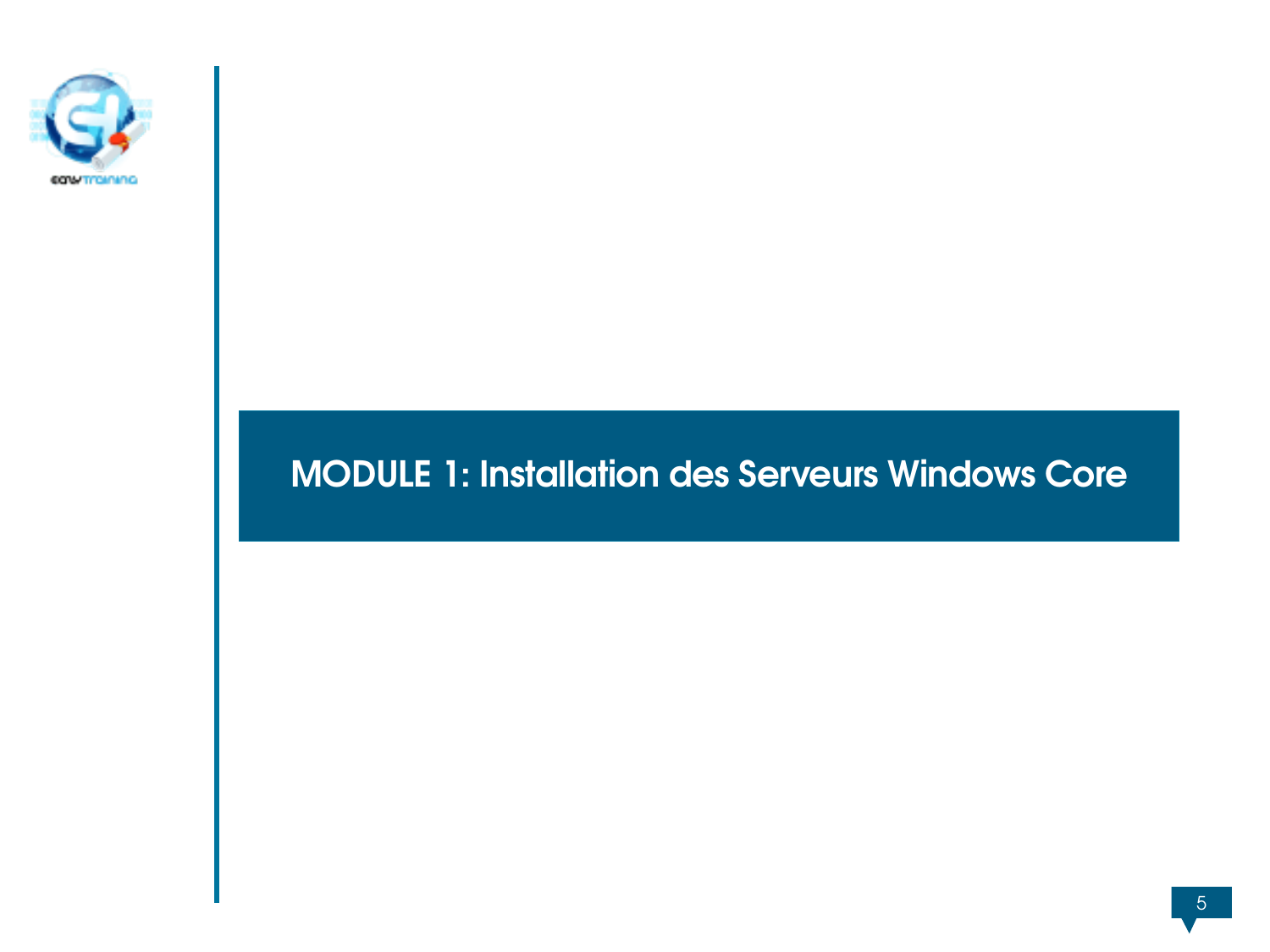

# MODULE 1: Installation des Serveurs Windows Core